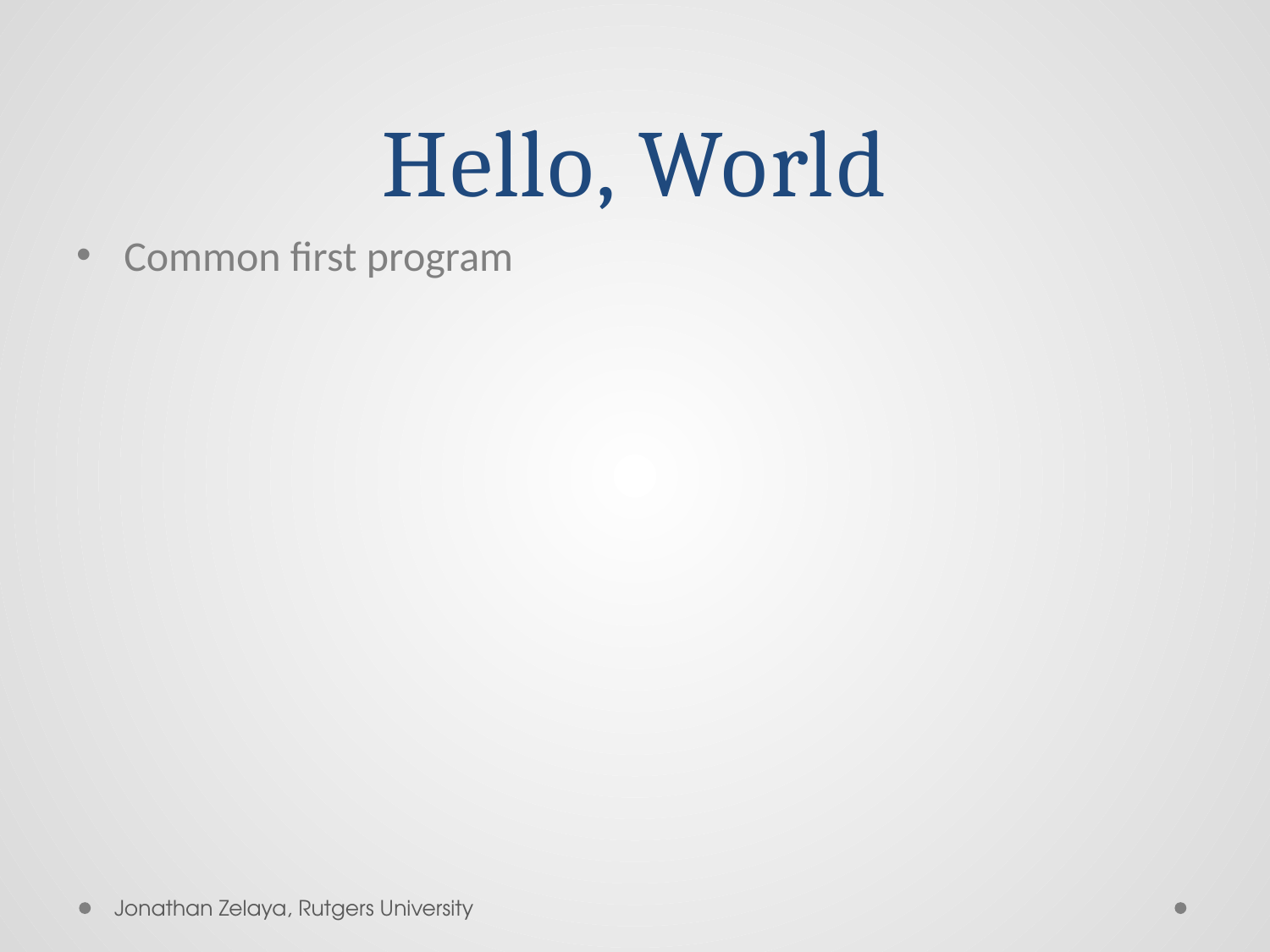

# Hello, World
Common first program

Jonathan Zelaya, Rutgers University